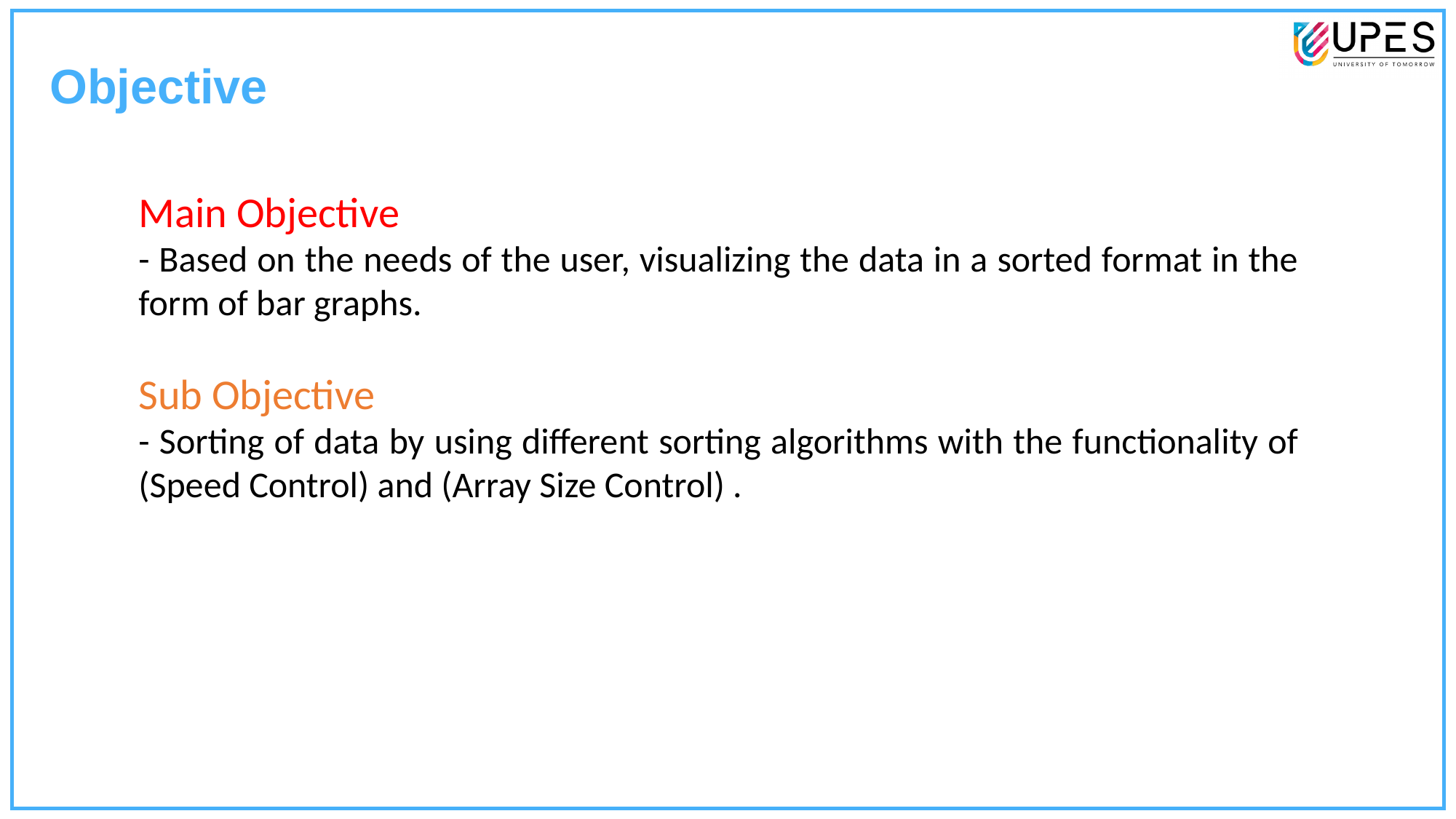

Objective
Main Objective
- Based on the needs of the user, visualizing the data in a sorted format in the form of bar graphs.

Sub Objective
- Sorting of data by using different sorting algorithms with the functionality of (Speed Control) and (Array Size Control) .